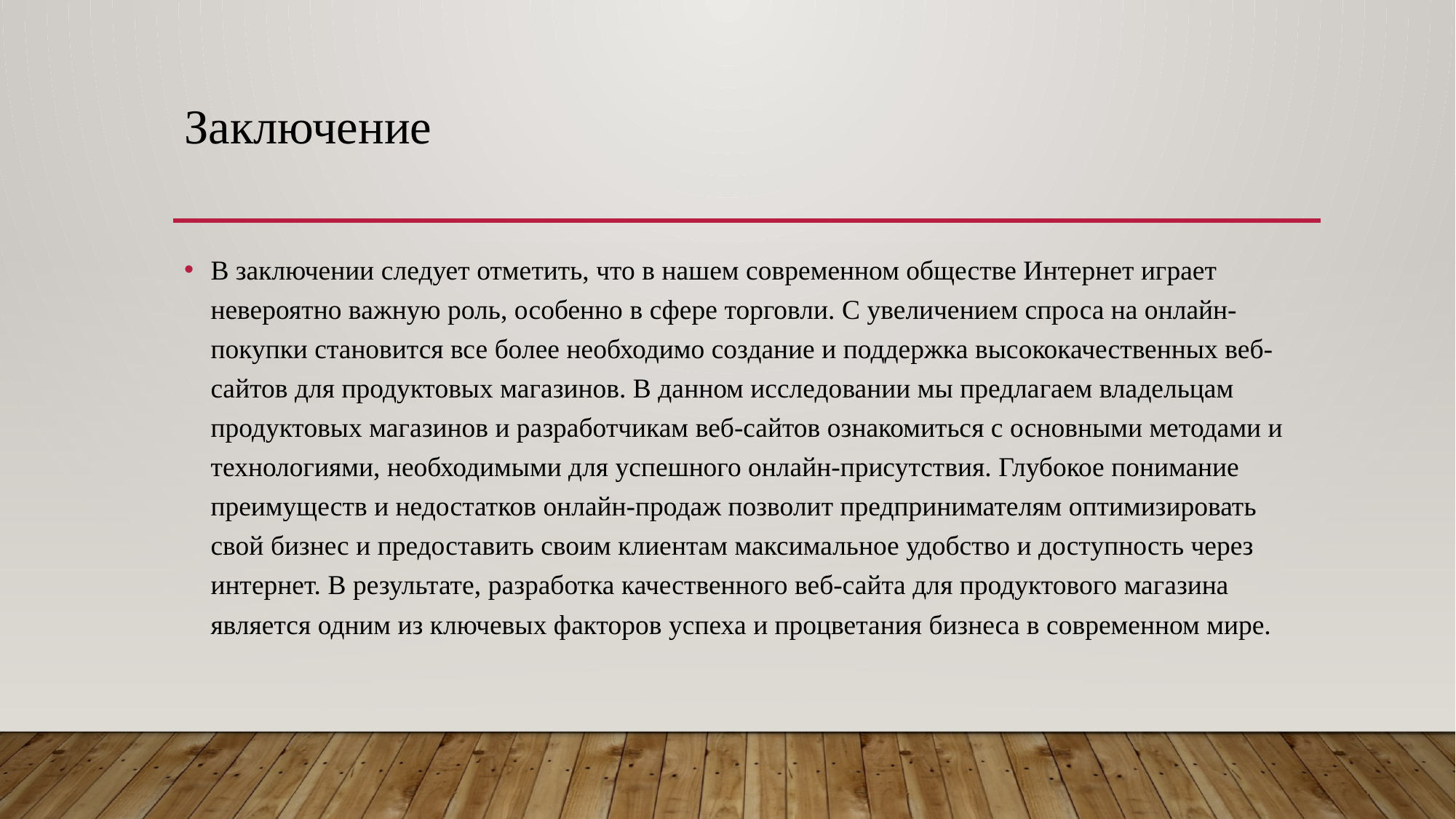

# Заключение
В заключении следует отметить, что в нашем современном обществе Интернет играет невероятно важную роль, особенно в сфере торговли. С увеличением спроса на онлайн-покупки становится все более необходимо создание и поддержка высококачественных веб-сайтов для продуктовых магазинов. В данном исследовании мы предлагаем владельцам продуктовых магазинов и разработчикам веб-сайтов ознакомиться с основными методами и технологиями, необходимыми для успешного онлайн-присутствия. Глубокое понимание преимуществ и недостатков онлайн-продаж позволит предпринимателям оптимизировать свой бизнес и предоставить своим клиентам максимальное удобство и доступность через интернет. В результате, разработка качественного веб-сайта для продуктового магазина является одним из ключевых факторов успеха и процветания бизнеса в современном мире.